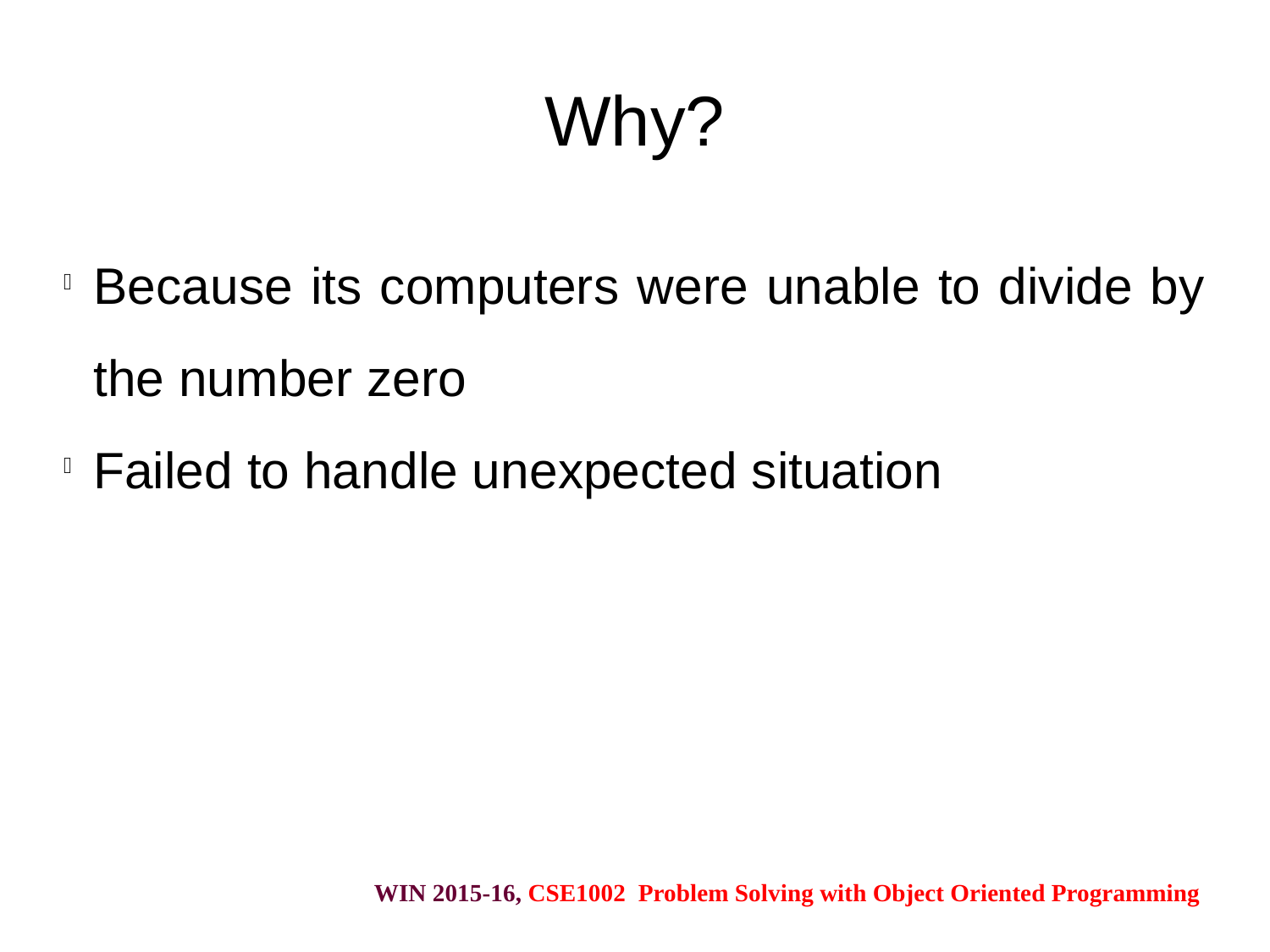

Why?
Because its computers were unable to divide by the number zero
Failed to handle unexpected situation